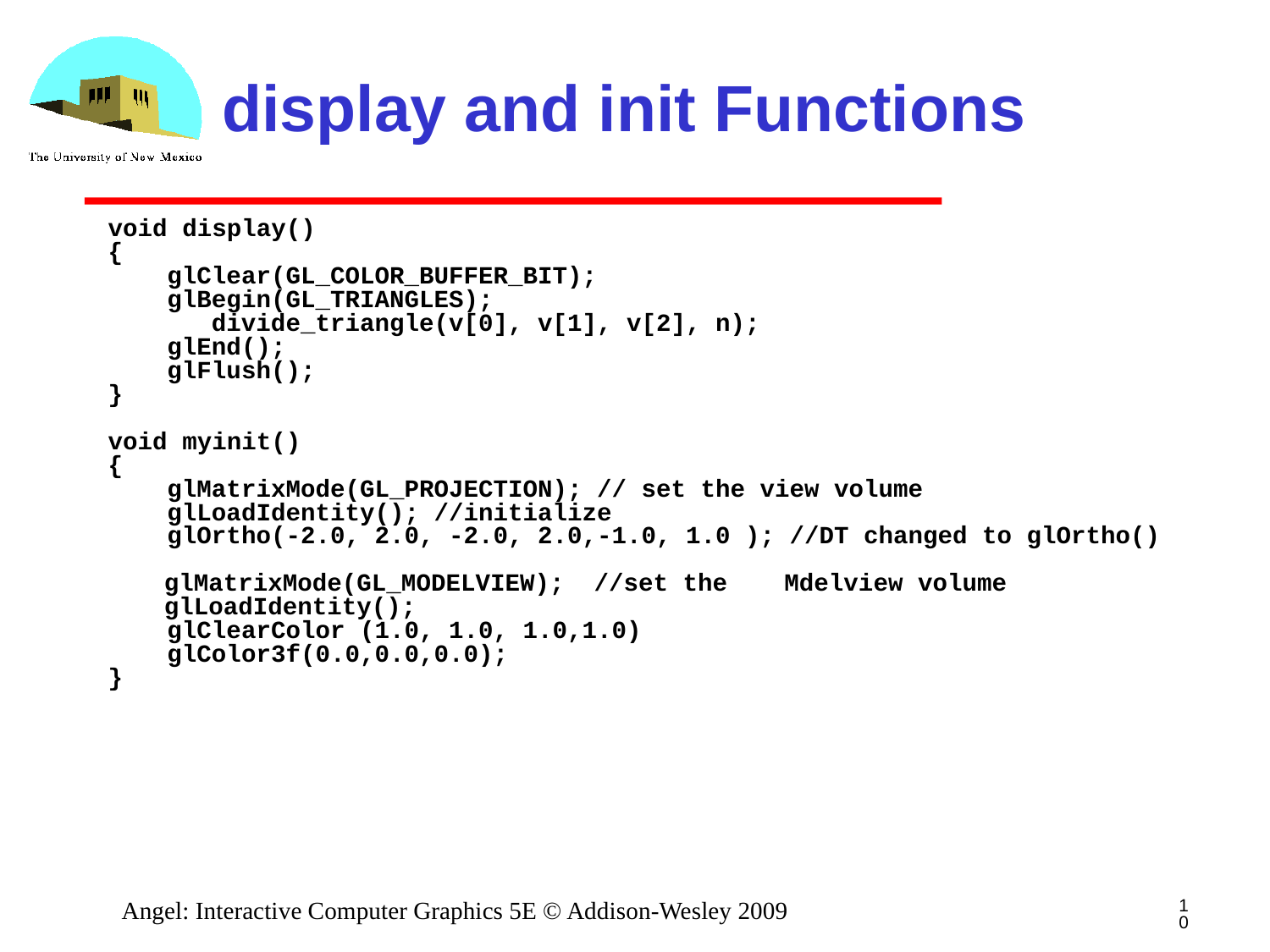

# display and init Functions
void display()
{
    glClear(GL_COLOR_BUFFER_BIT);
    glBegin(GL_TRIANGLES);
       divide_triangle(v[0], v[1], v[2], n);
    glEnd();
    glFlush();
}

void myinit()
{
    glMatrixMode(GL_PROJECTION); // set the view volume
    glLoadIdentity(); //initialize
    glOrtho(-2.0, 2.0, -2.0, 2.0,-1.0, 1.0 ); //DT changed to glOrtho()

	  glMatrixMode(GL_MODELVIEW);  //set the 	 Mdelview volume
	  glLoadIdentity();
    glClearColor (1.0, 1.0, 1.0,1.0)
    glColor3f(0.0,0.0,0.0);
}
10
Angel: Interactive Computer Graphics 5E © Addison-Wesley 2009